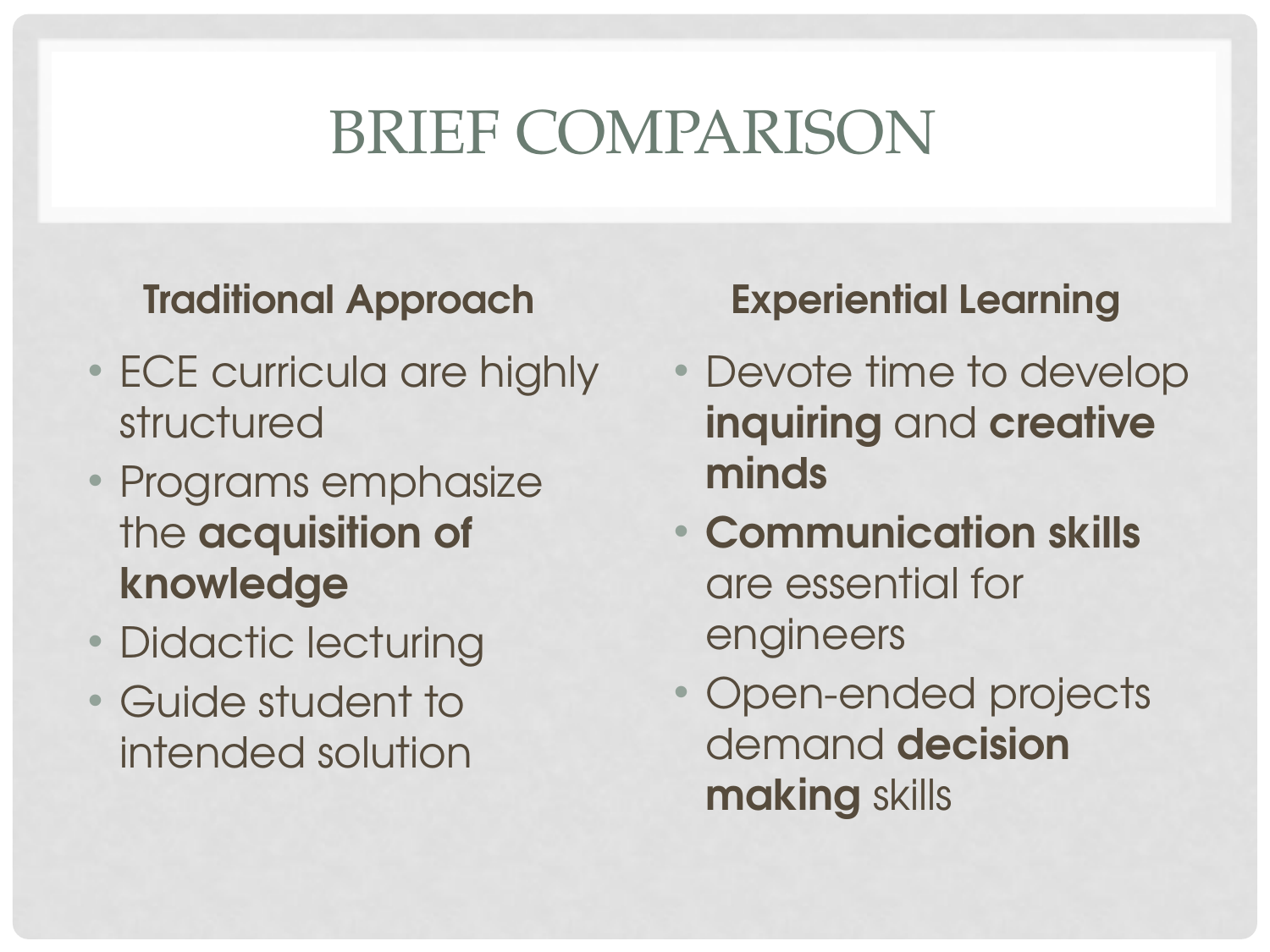

# Brief Comparison
Traditional Approach
Experiential Learning
ECE curricula are highly structured
Programs emphasize the acquisition of knowledge
Didactic lecturing
Guide student to intended solution
Devote time to develop inquiring and creative minds
Communication skills are essential for engineers
Open-ended projects demand decision making skills